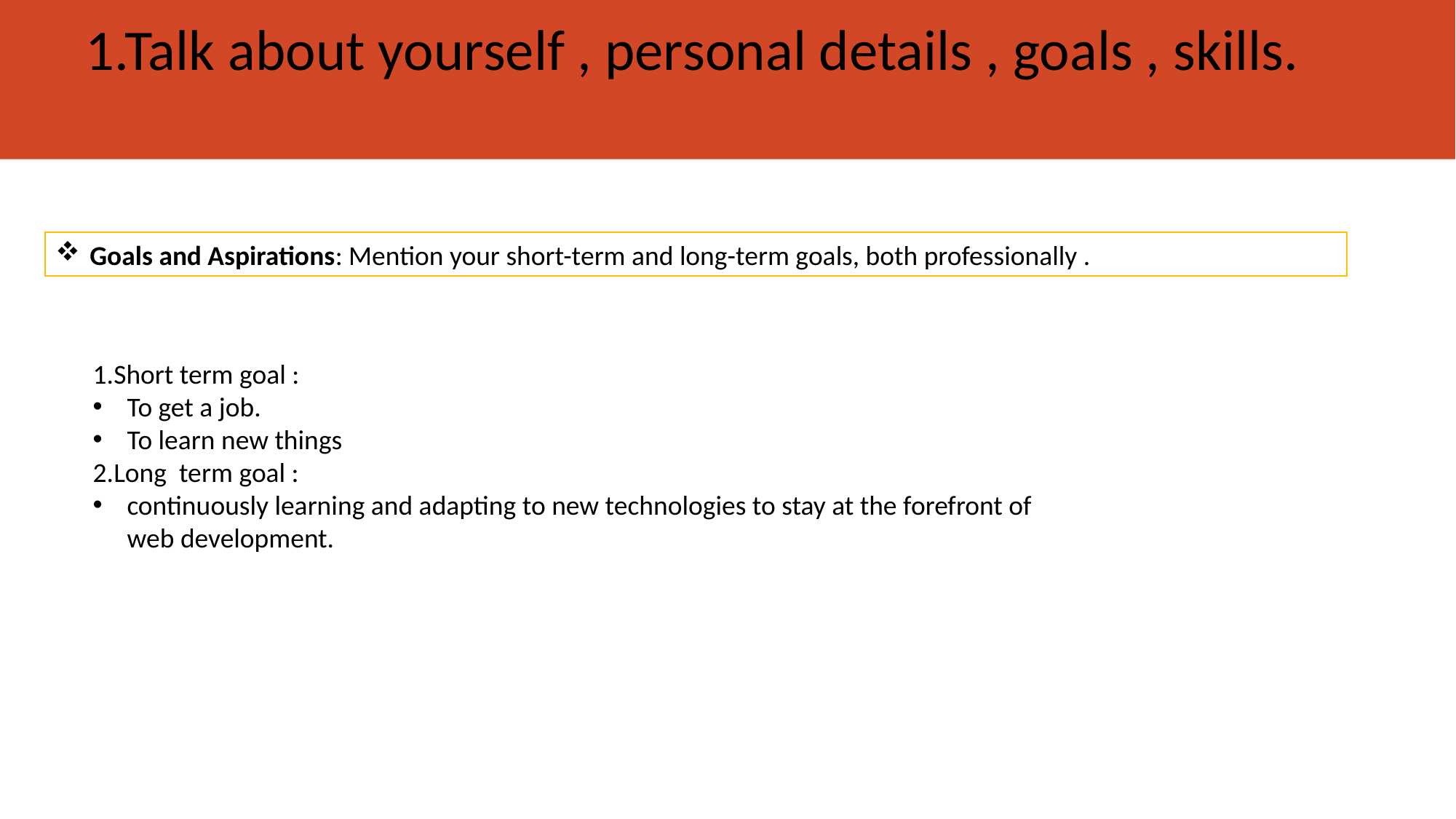

# 1.Talk about yourself , personal details , goals , skills.
Goals and Aspirations: Mention your short-term and long-term goals, both professionally .

1.Short term goal :
To get a job.
To learn new things
2.Long  term goal :
continuously learning and adapting to new technologies to stay at the forefront of web development.